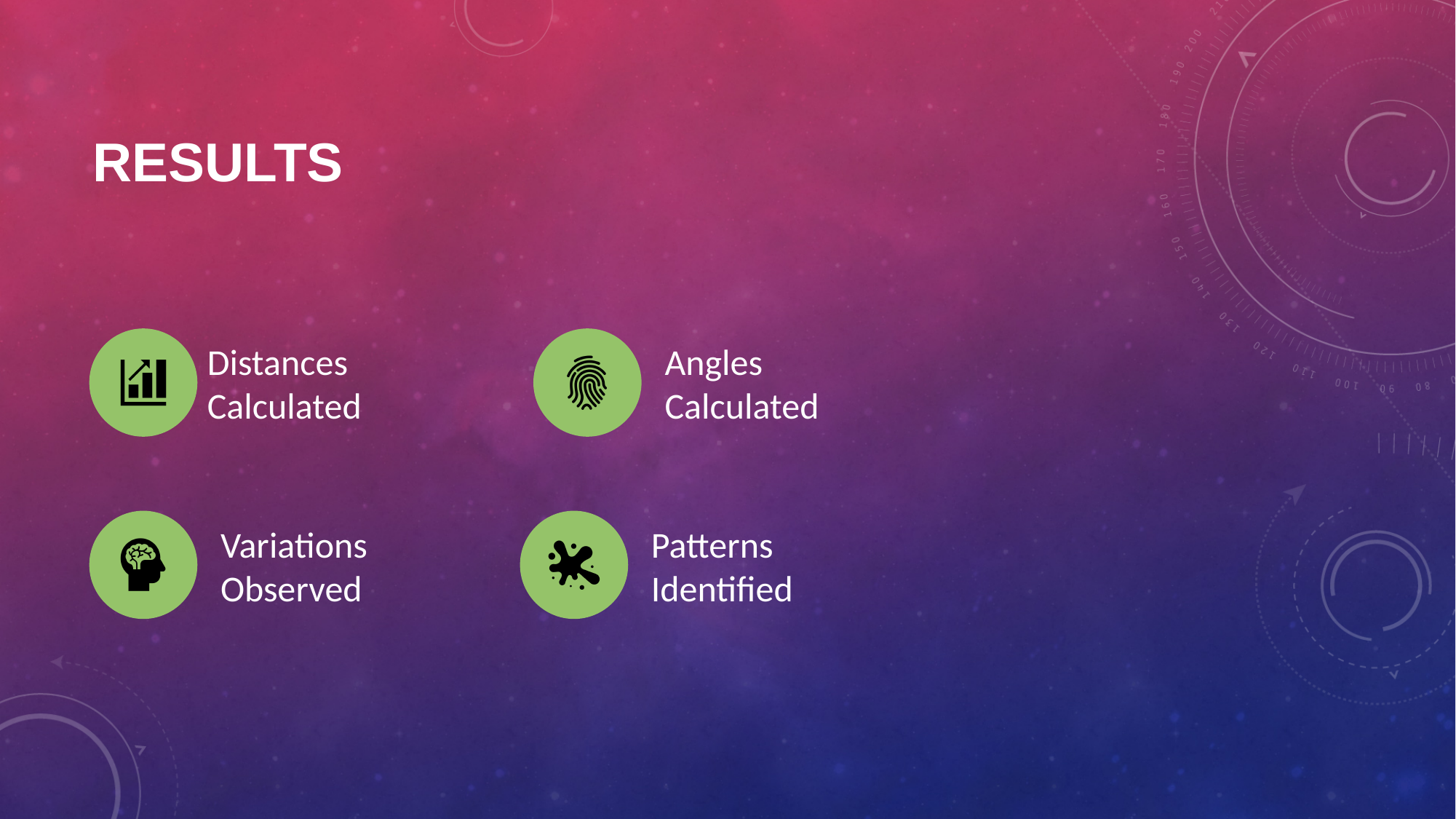

# Results
Distances Calculated
Angles Calculated
Variations Observed
Patterns Identified